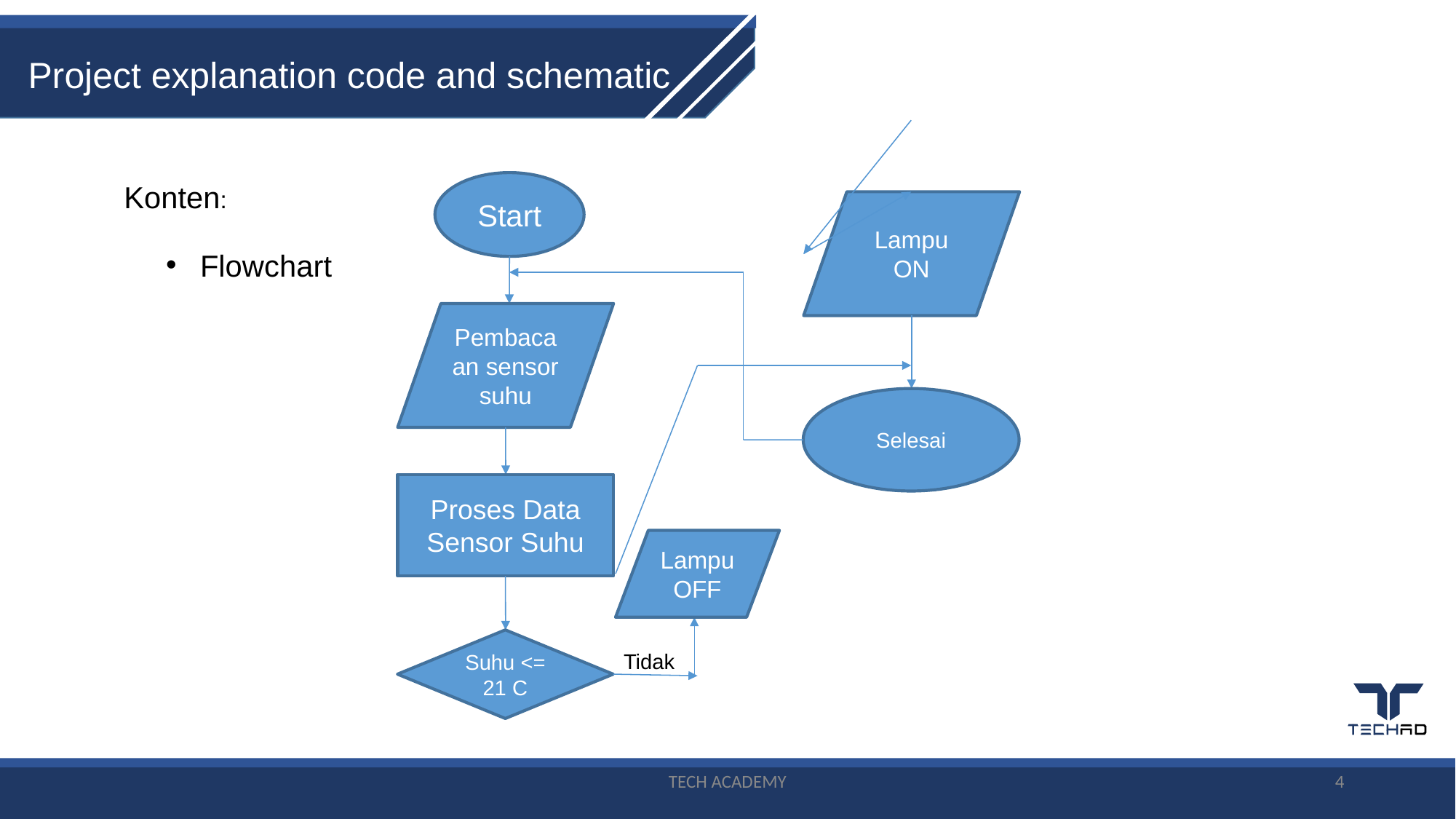

Project explanation code and schematic
Konten:
Start
Lampu ON
Flowchart

Pembacaan sensor suhu
Selesai
Proses Data Sensor Suhu
Lampu OFF
Suhu <= 21 C
Tidak

TECH ACADEMY
4